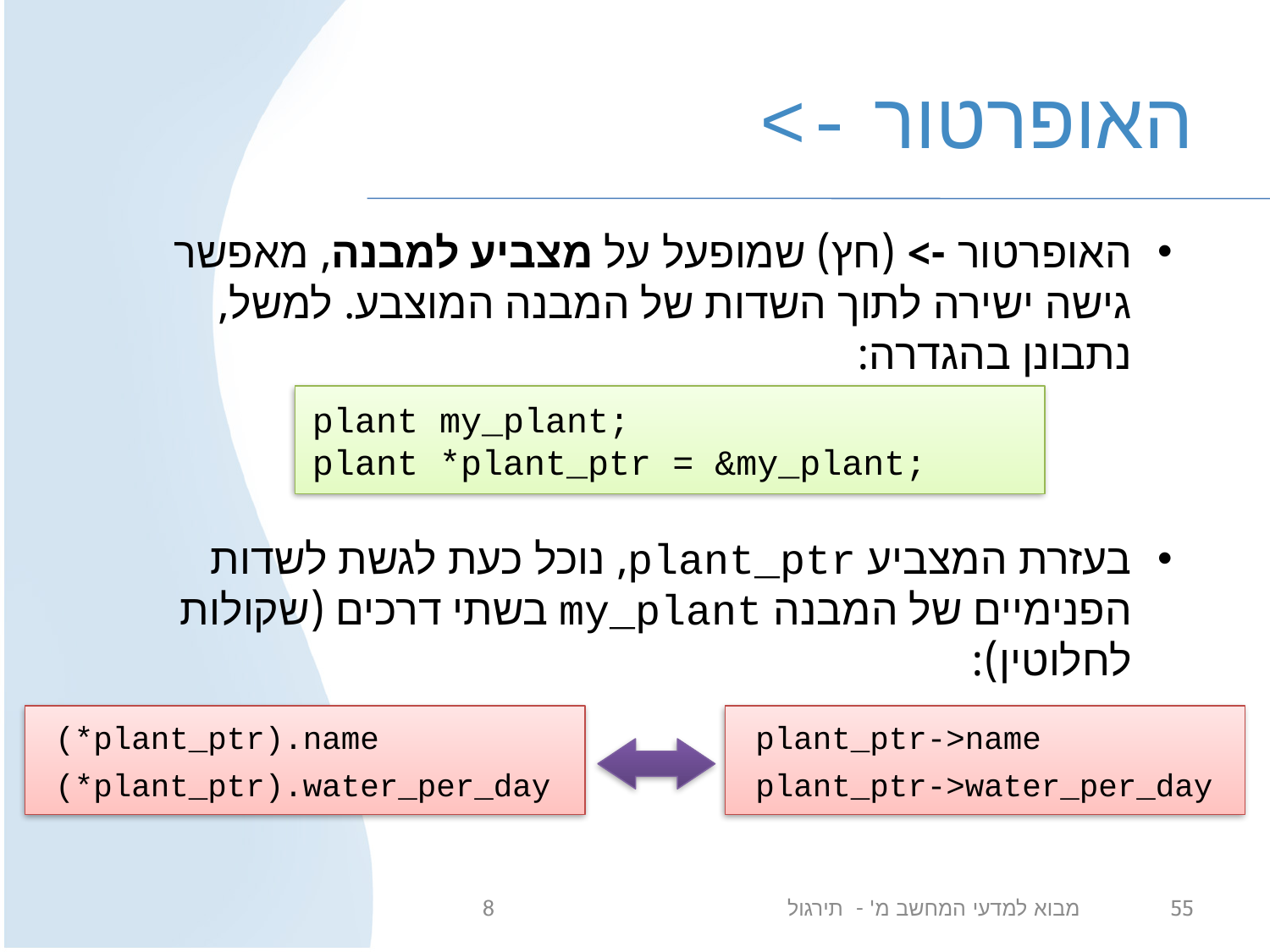

# האופרטור ->
האופרטור -> (חץ) שמופעל על מצביע למבנה, מאפשר גישה ישירה לתוך השדות של המבנה המוצבע. למשל, נתבונן בהגדרה:
plant my_plant;
plant *plant_ptr = &my_plant;
בעזרת המצביע plant_ptr, נוכל כעת לגשת לשדות הפנימיים של המבנה my_plant בשתי דרכים (שקולות לחלוטין):
(*plant_ptr).name
(*plant_ptr).water_per_day
plant_ptr->name
plant_ptr->water_per_day

מבוא למדעי המחשב מ' - תירגול 8
55